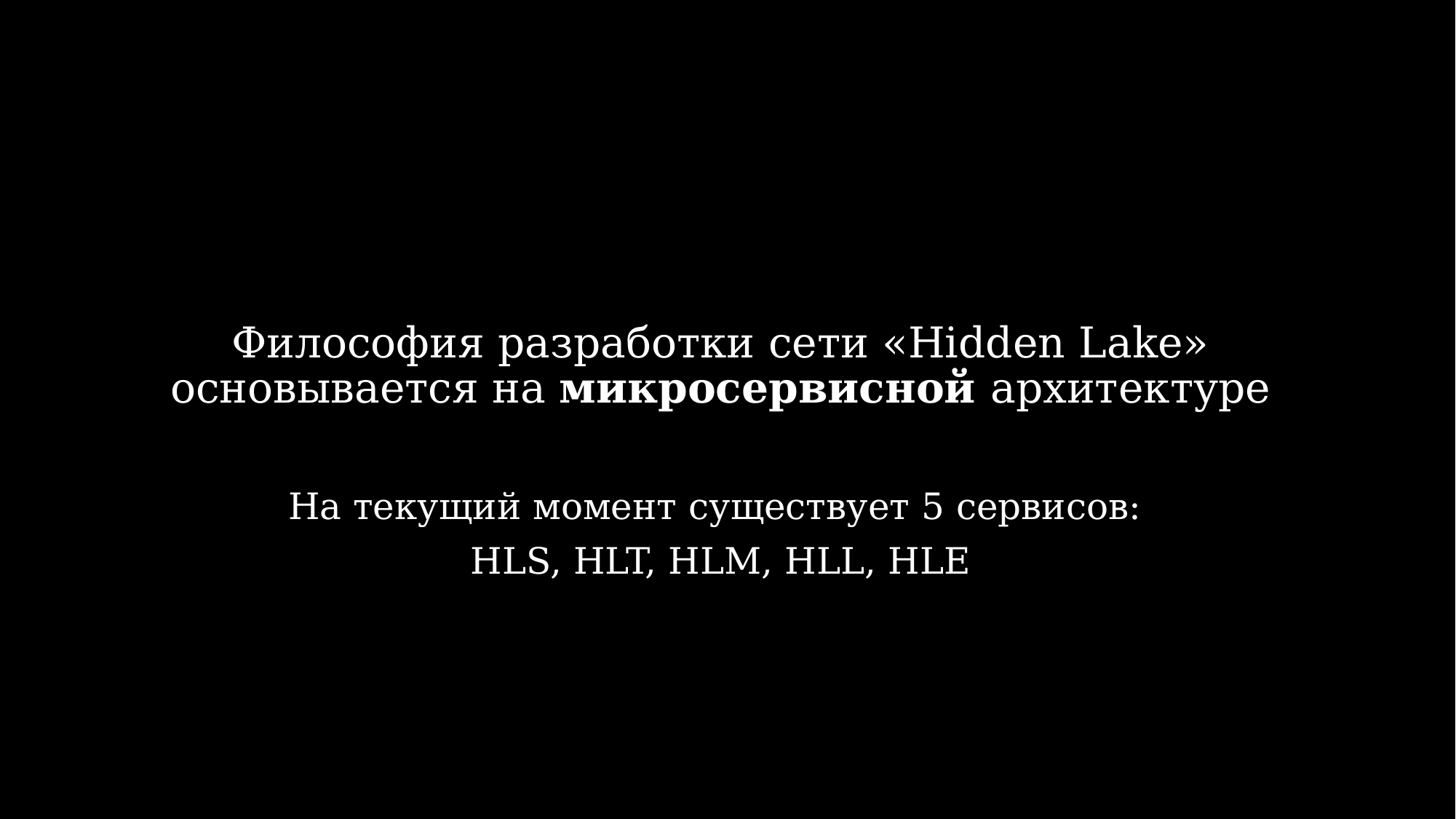

Философия разработки сети «Hidden Lake» основывается на микросервисной архитектуре

На текущий момент существует 5 сервисов:
HLS, HLT, HLM, HLL, HLE